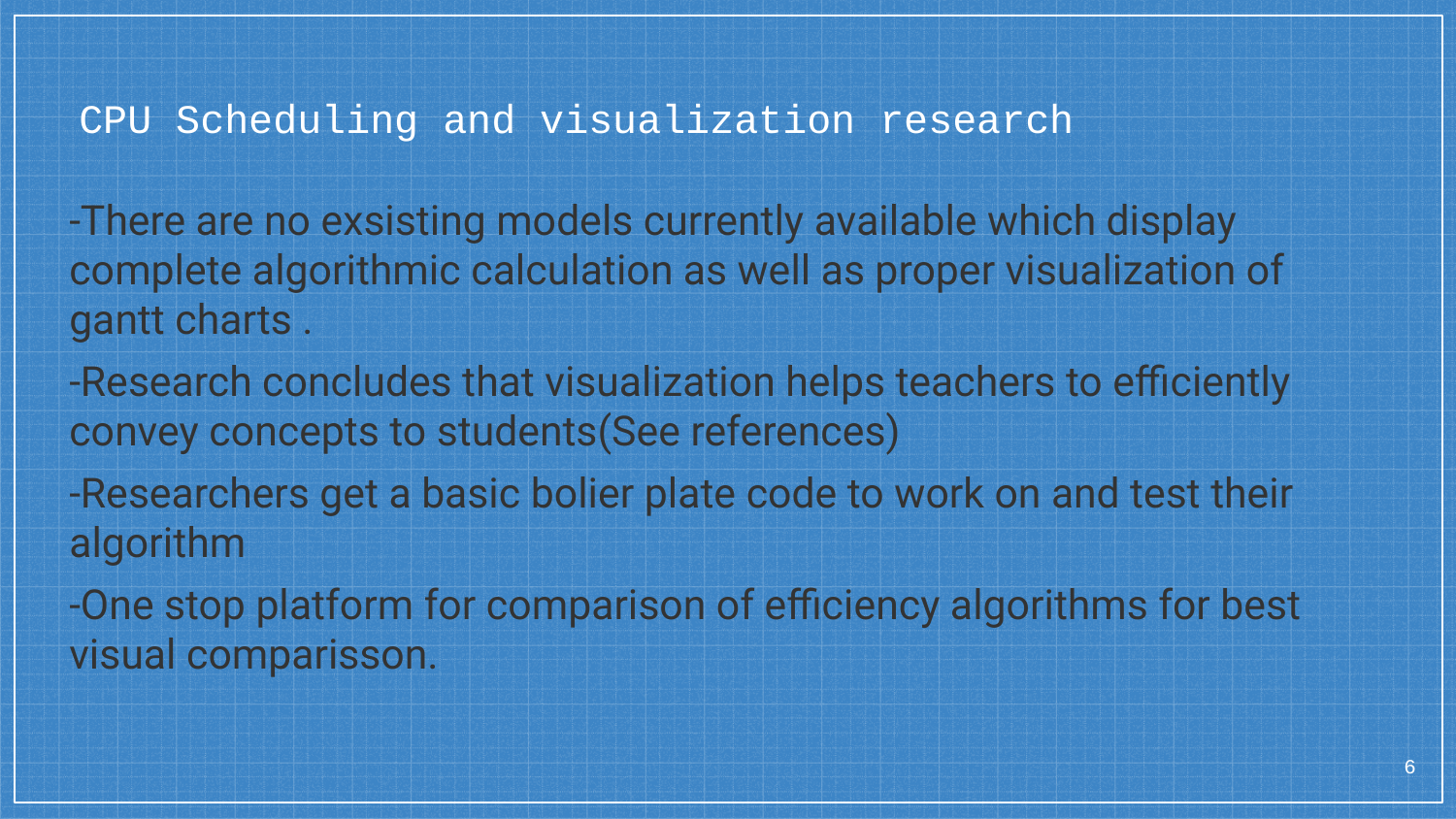

# CPU Scheduling and visualization research
-There are no exsisting models currently available which display complete algorithmic calculation as well as proper visualization of gantt charts .
-Research concludes that visualization helps teachers to efficiently convey concepts to students(See references)
-Researchers get a basic bolier plate code to work on and test their algorithm
-One stop platform for comparison of efficiency algorithms for best visual comparisson.

6